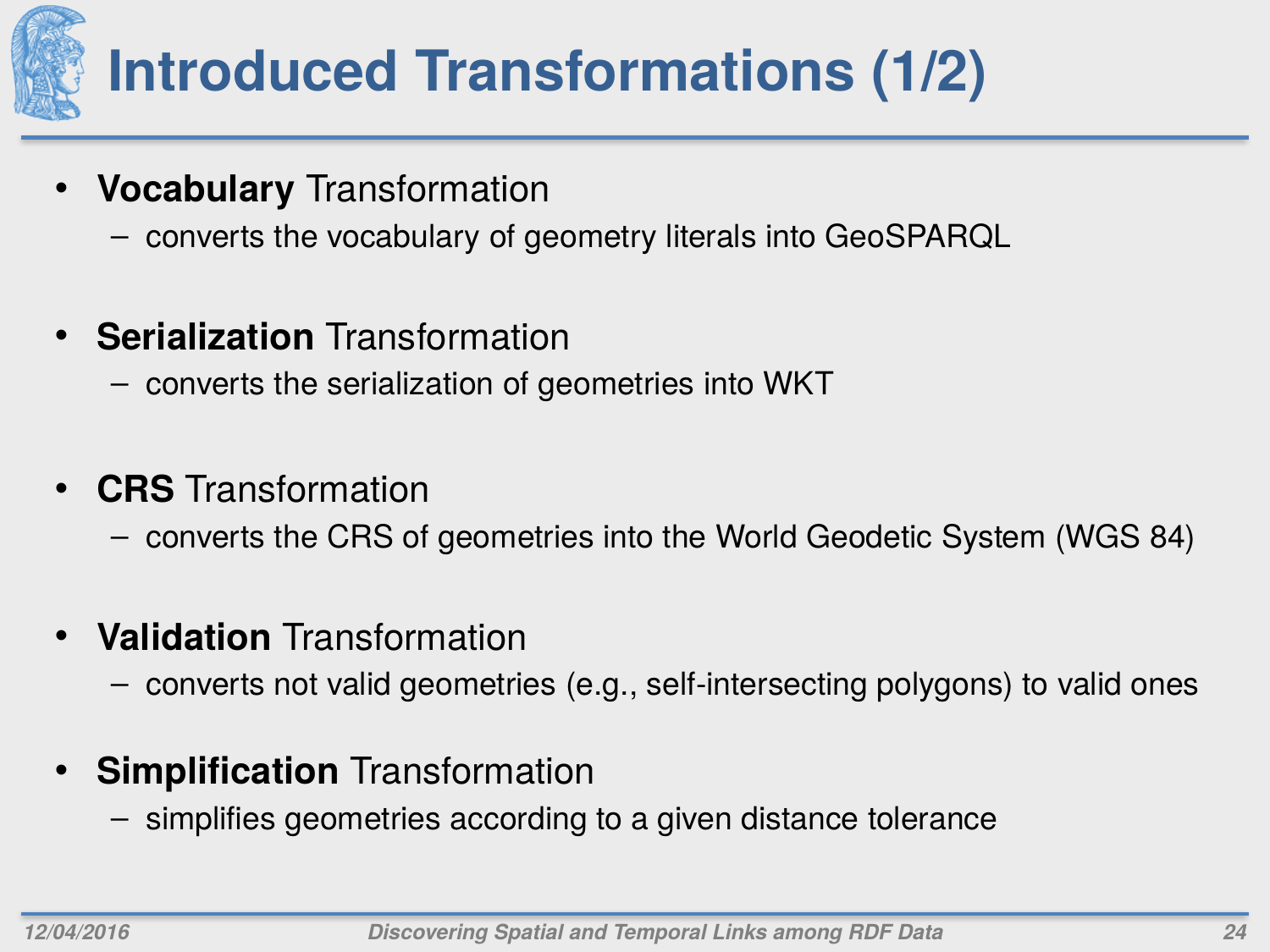

# Introduced Transformations (1/2)
Vocabulary Transformation
converts the vocabulary of geometry literals into GeoSPARQL

Serialization Transformation
converts the serialization of geometries into WKT

CRS Transformation
converts the CRS of geometries into the World Geodetic System (WGS 84)

Validation Transformation
converts not valid geometries (e.g., self-intersecting polygons) to valid ones
Simplification Transformation
simplifies geometries according to a given distance tolerance
12/04/2016
Discovering Spatial and Temporal Links among RDF Data
24